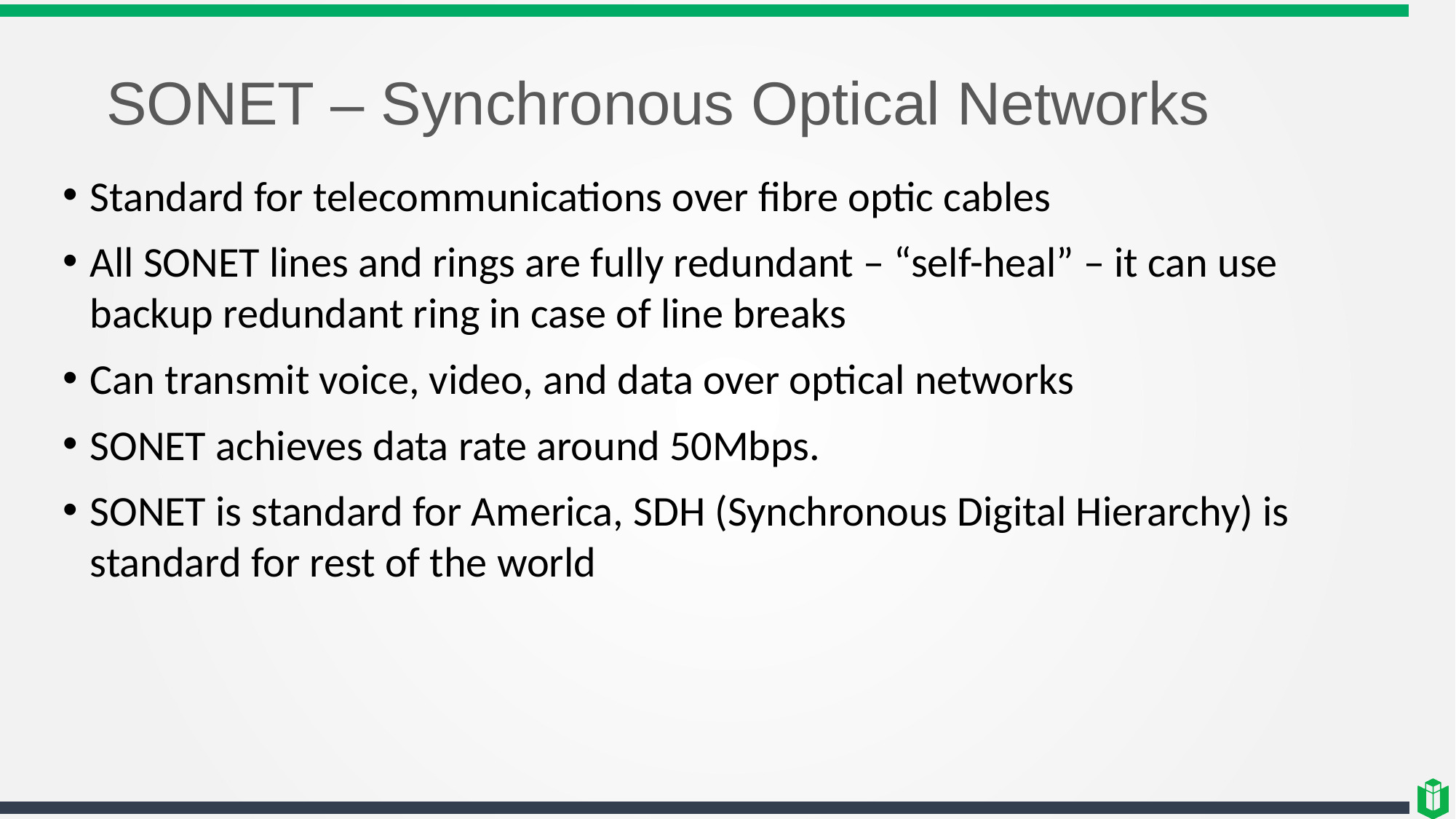

# SONET – Synchronous Optical Networks
Standard for telecommunications over fibre optic cables
All SONET lines and rings are fully redundant – “self-heal” – it can use backup redundant ring in case of line breaks
Can transmit voice, video, and data over optical networks
SONET achieves data rate around 50Mbps.
SONET is standard for America, SDH (Synchronous Digital Hierarchy) is standard for rest of the world